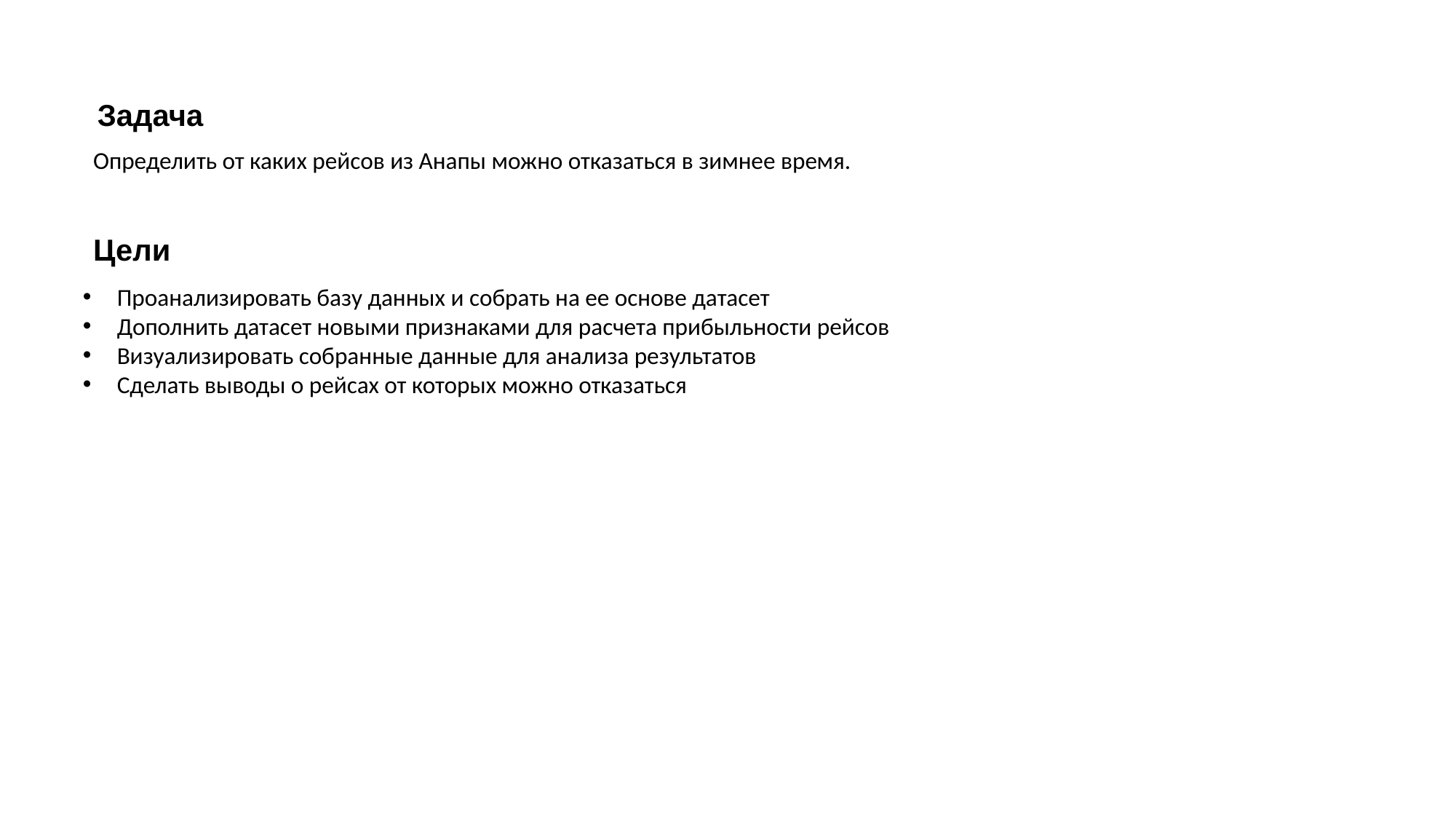

Задача

Определить от каких рейсов из Анапы можно отказаться в зимнее время.

Цели
Проанализировать базу данных и собрать на ее основе датасет
Дополнить датасет новыми признаками для расчета прибыльности рейсов
Визуализировать собранные данные для анализа результатов
Сделать выводы о рейсах от которых можно отказаться